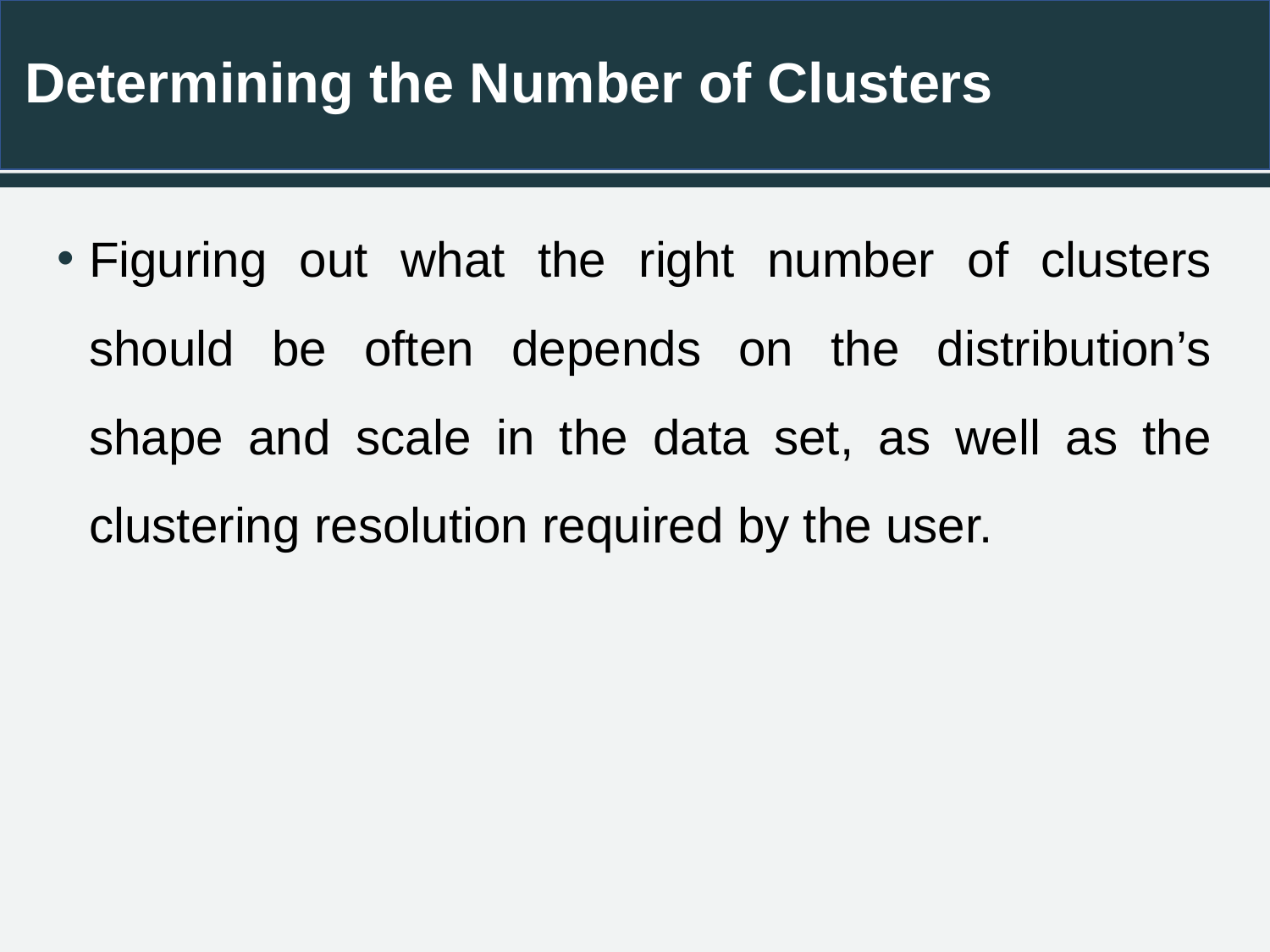

# Determining the Number of Clusters
Figuring out what the right number of clusters should be often depends on the distribution’s shape and scale in the data set, as well as the clustering resolution required by the user.